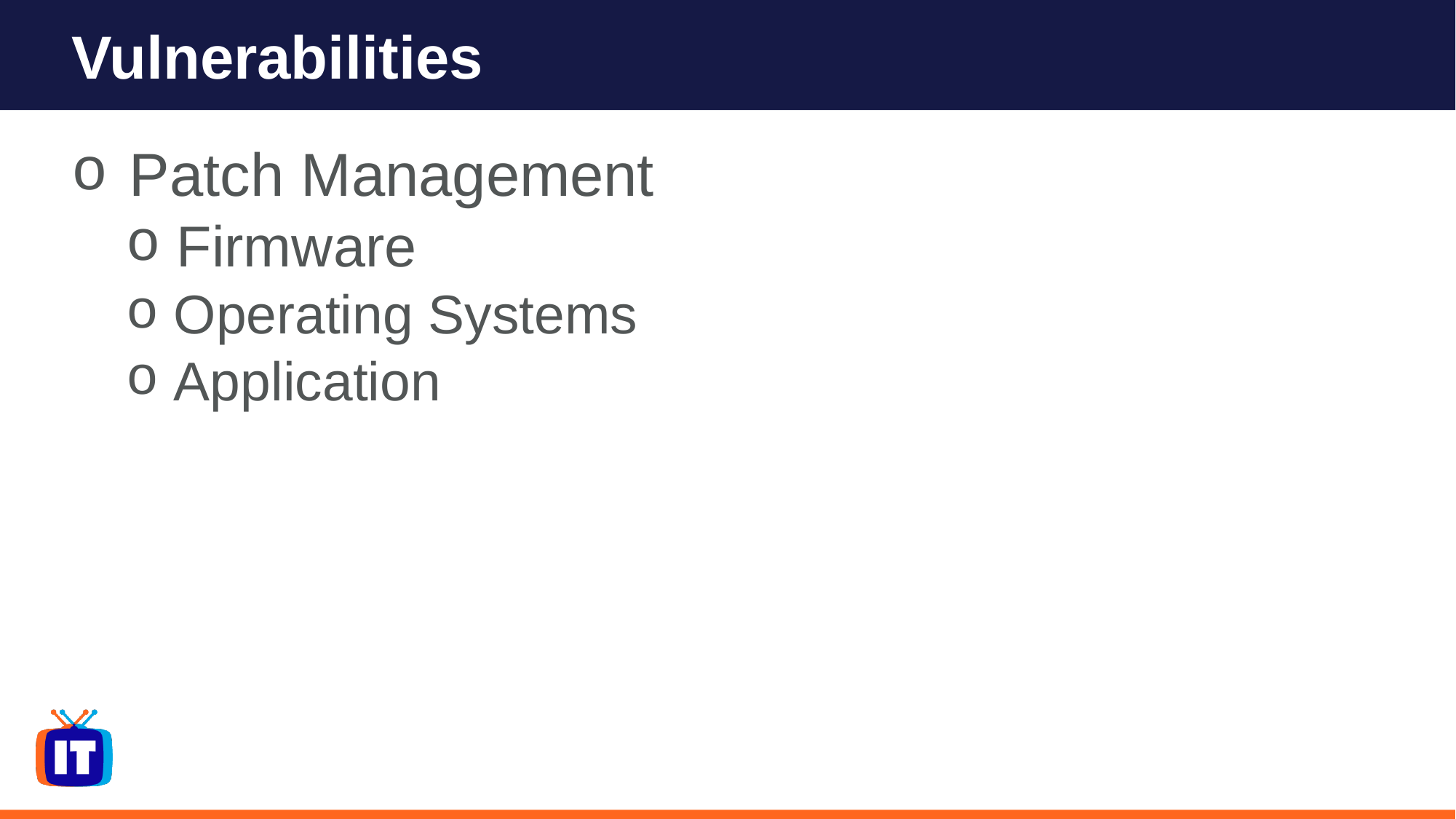

# Vulnerabilities
 Patch Management
 Firmware
 Operating Systems
 Application